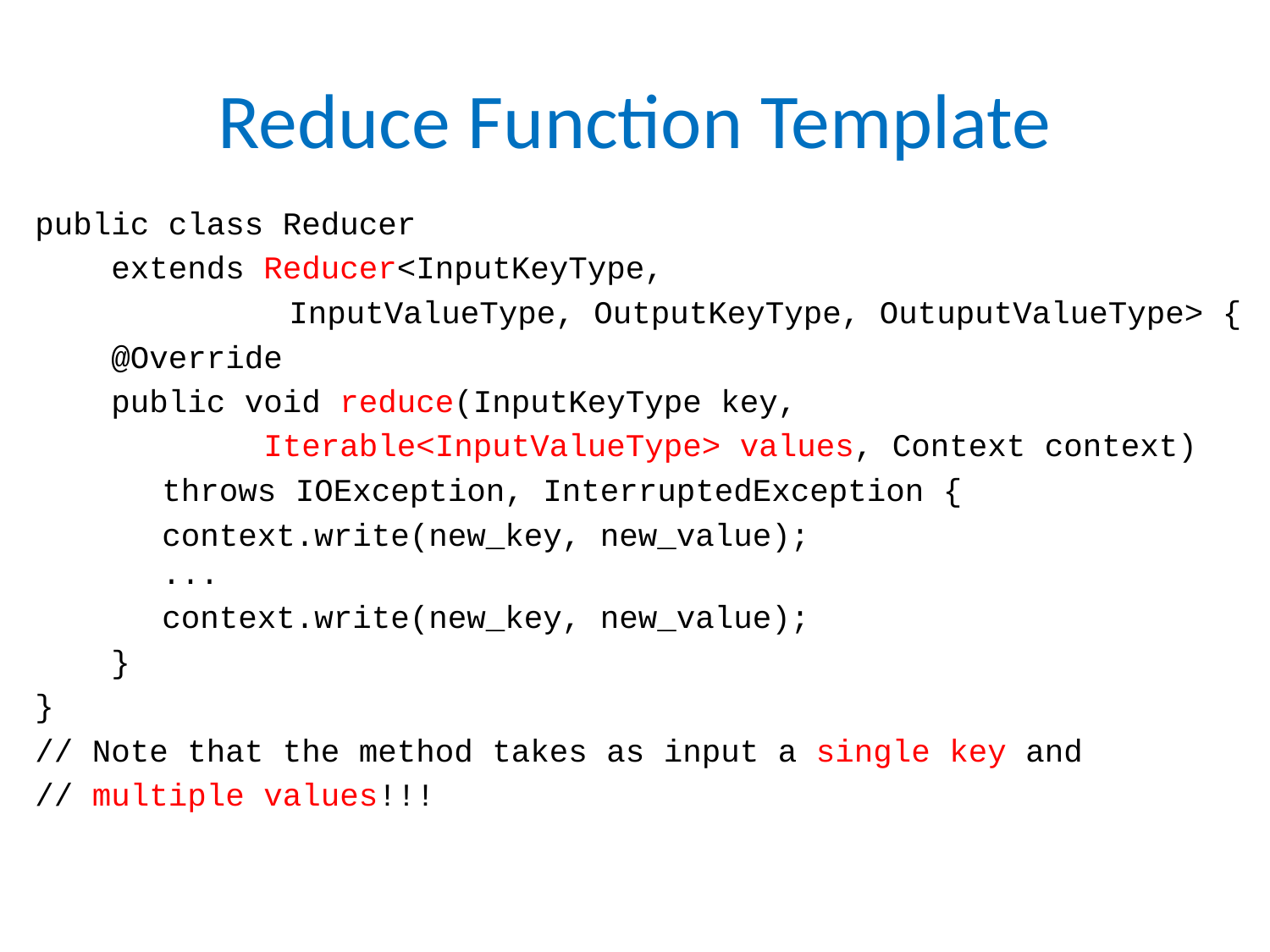

# Reduce Function Template
public class Reducer
    extends Reducer<InputKeyType,
		InputValueType, OutputKeyType, OutuputValueType> {
    @Override
    public void reduce(InputKeyType key,
            Iterable<InputValueType> values, Context context)
    	throws IOException, InterruptedException {
    	context.write(new_key, new_value);
	...
	context.write(new_key, new_value);
    }
}
// Note that the method takes as input a single key and
// multiple values!!!